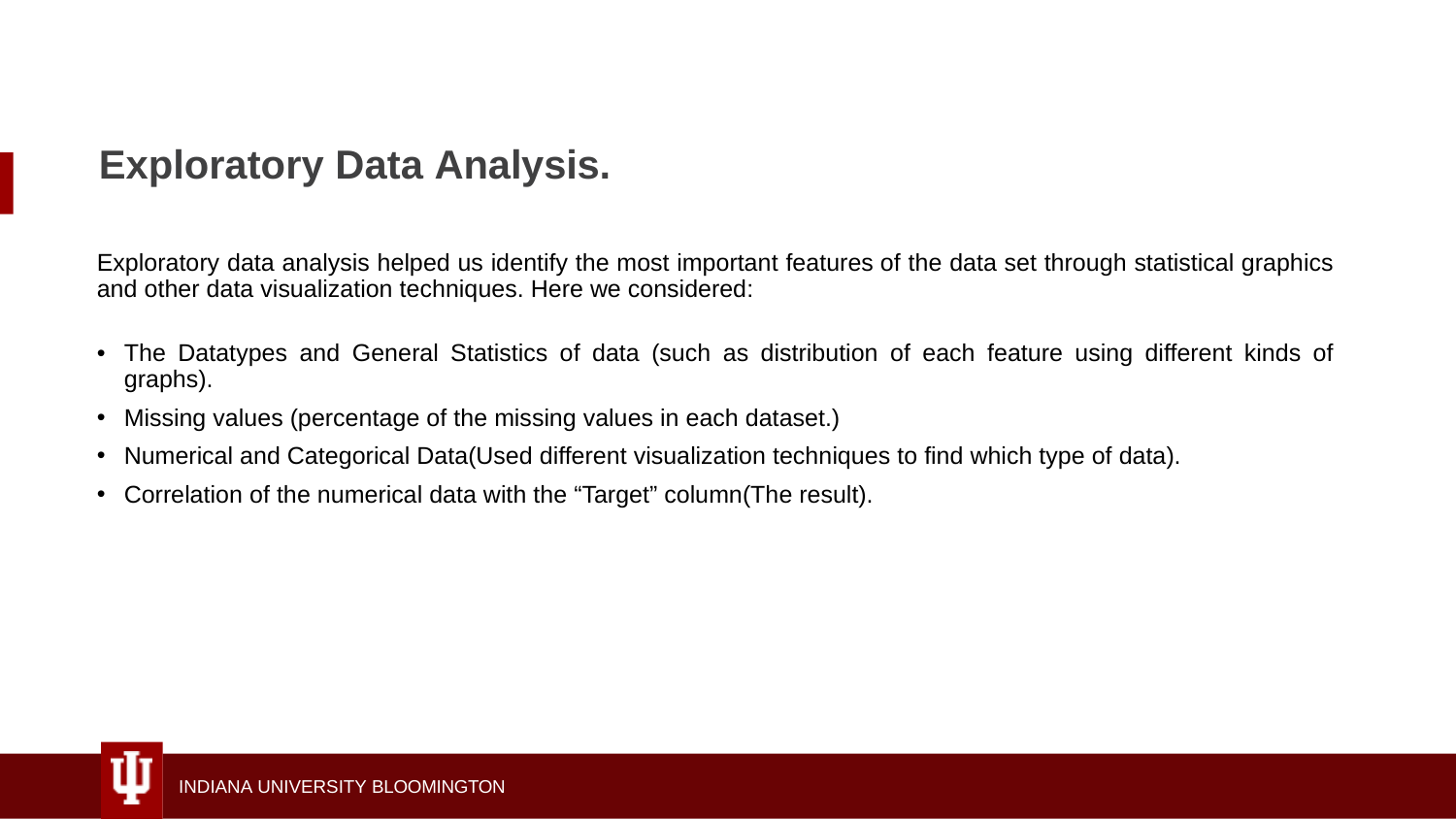

# Exploratory Data Analysis.
Exploratory data analysis helped us identify the most important features of the data set through statistical graphics and other data visualization techniques. Here we considered:

The Datatypes and General Statistics of data (such as distribution of each feature using different kinds of graphs).
Missing values (percentage of the missing values in each dataset.)
Numerical and Categorical Data(Used different visualization techniques to find which type of data).
Correlation of the numerical data with the “Target” column(The result).
INDIANA UNIVERSITY BLOOMINGTON